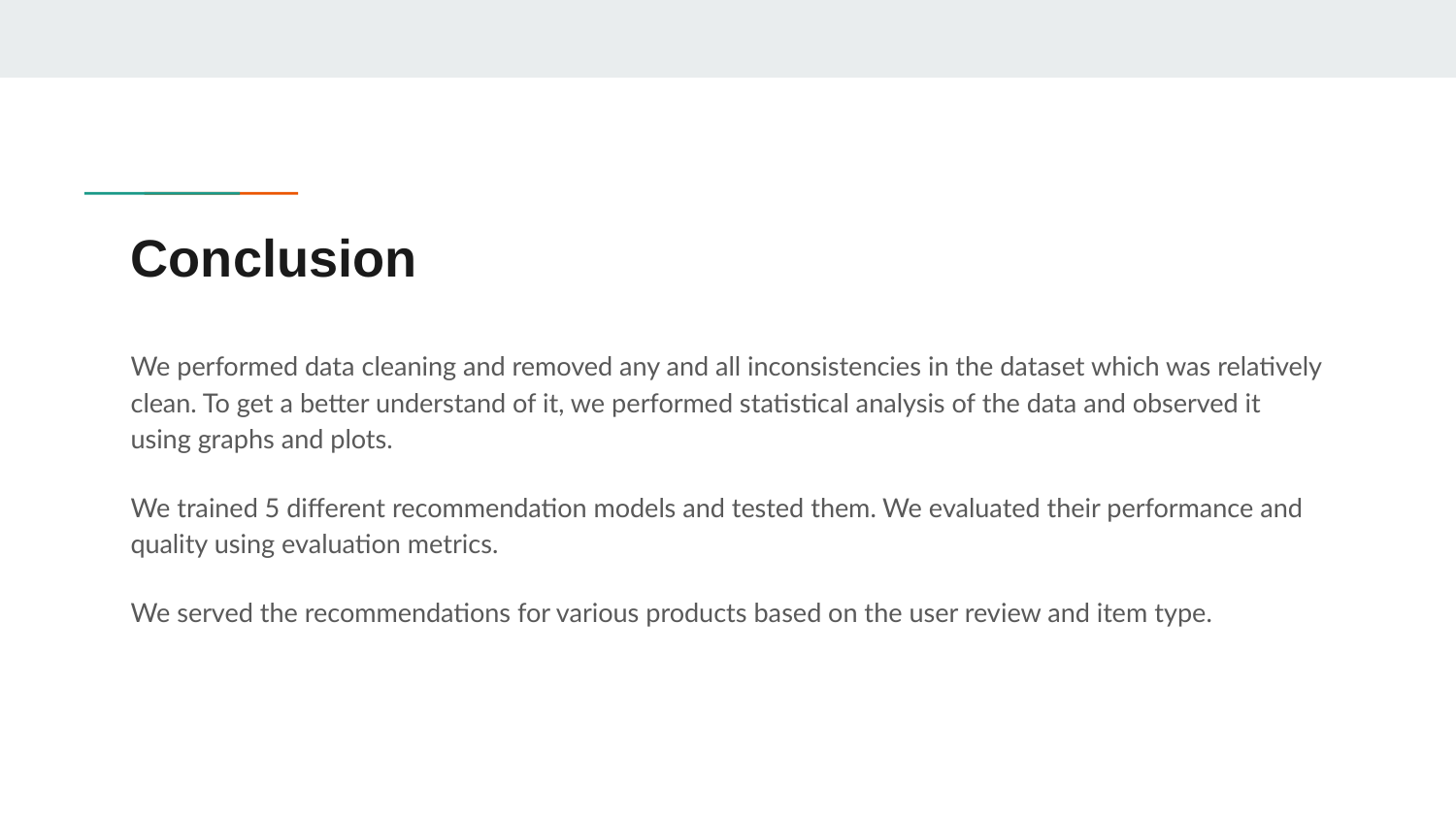

# Conclusion
We performed data cleaning and removed any and all inconsistencies in the dataset which was relatively clean. To get a better understand of it, we performed statistical analysis of the data and observed it using graphs and plots.
We trained 5 different recommendation models and tested them. We evaluated their performance and quality using evaluation metrics.
We served the recommendations for various products based on the user review and item type.